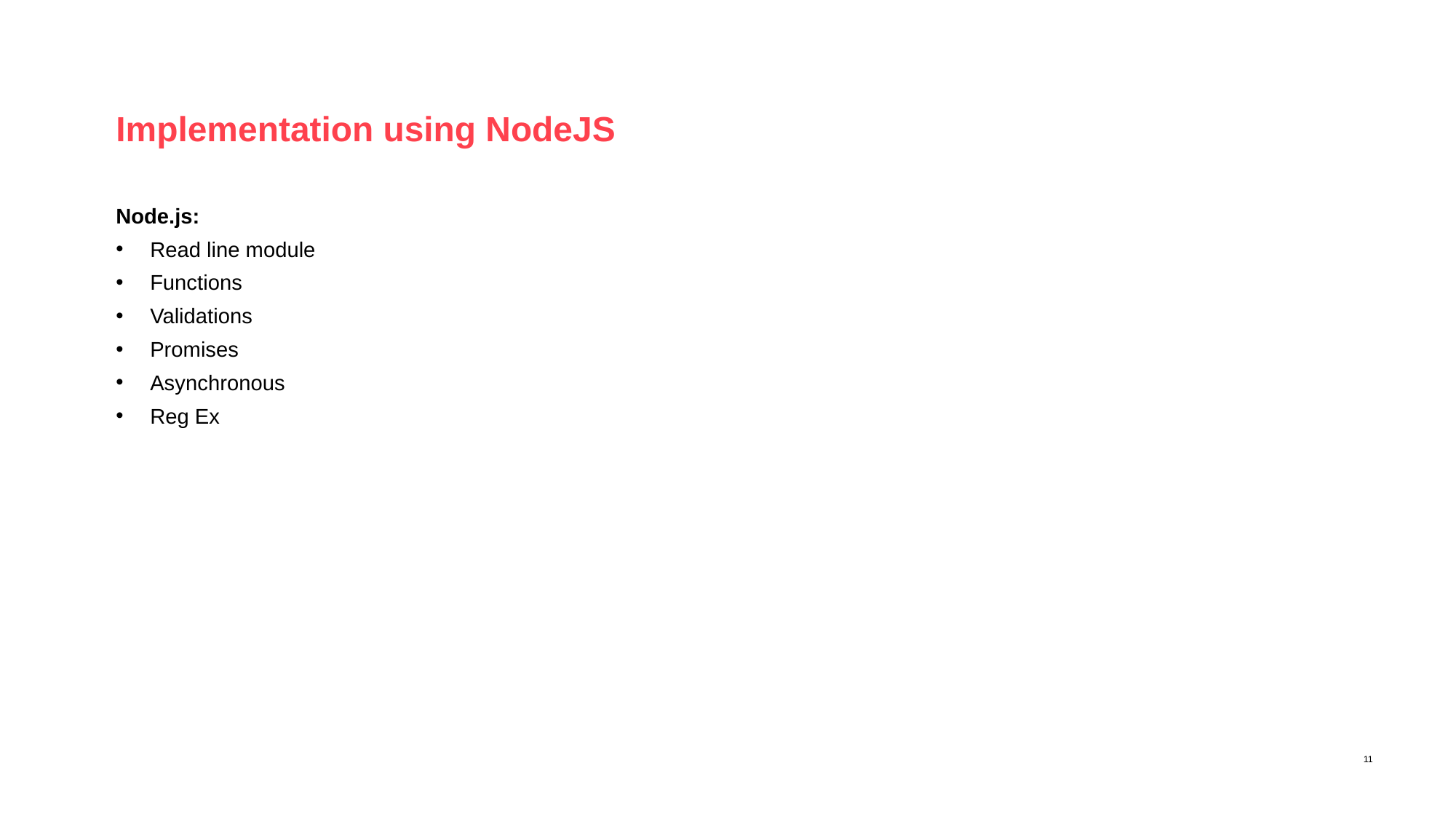

# Implementation using NodeJS
Node.js:
Read line module
Functions
Validations
Promises
Asynchronous
Reg Ex

11